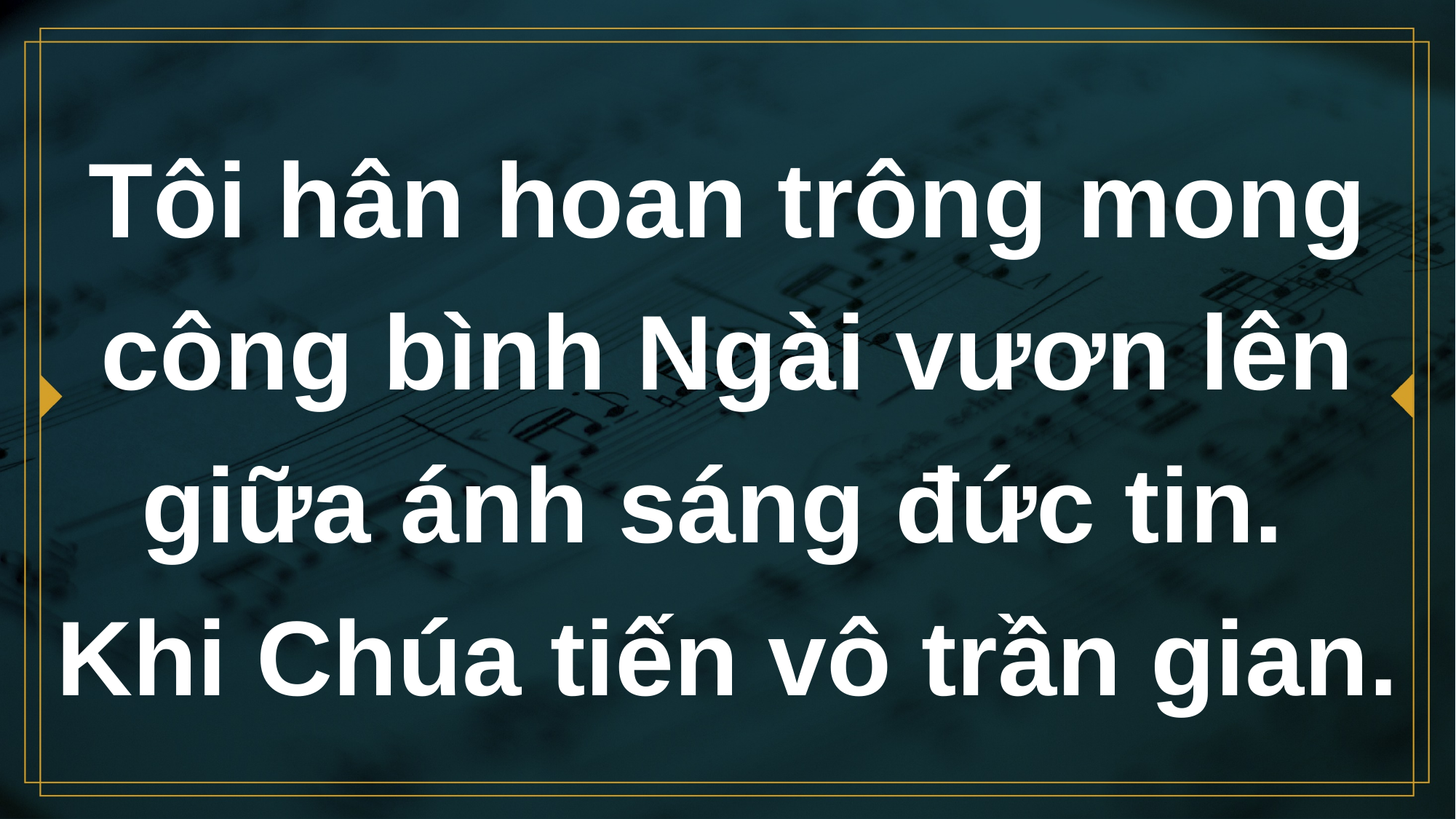

# Tôi hân hoan trông mong công bình Ngài vươn lên giữa ánh sáng đức tin. Khi Chúa tiến vô trần gian.